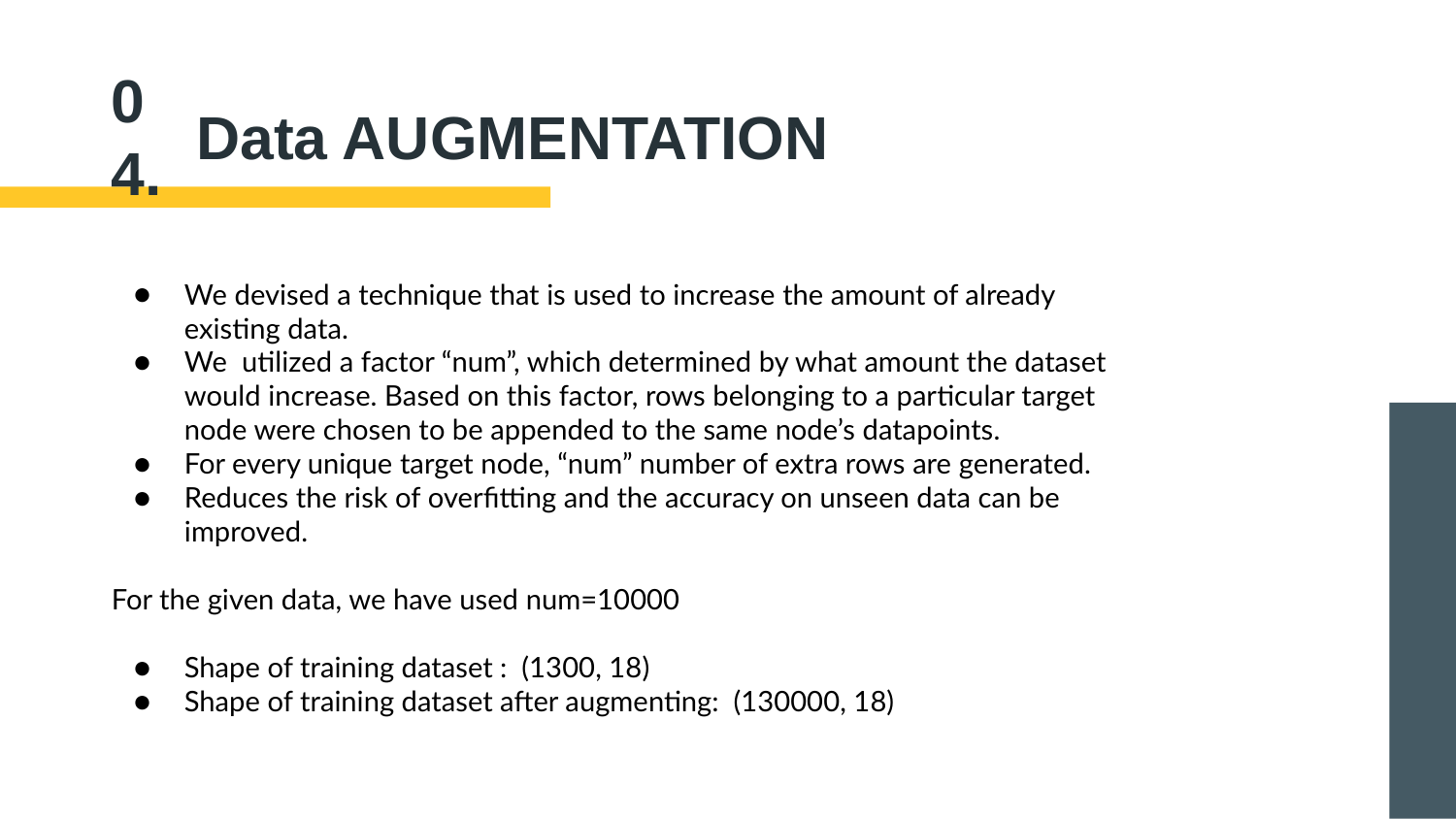

04.
# Data AUGMENTATION

We devised a technique that is used to increase the amount of already existing data.
We  utilized a factor “num”, which determined by what amount the dataset would increase. Based on this factor, rows belonging to a particular target node were chosen to be appended to the same node’s datapoints.
For every unique target node, “num” number of extra rows are generated.
Reduces the risk of overfitting and the accuracy on unseen data can be improved.

For the given data, we have used num=10000

Shape of training dataset :  (1300, 18)
Shape of training dataset after augmenting:  (130000, 18)